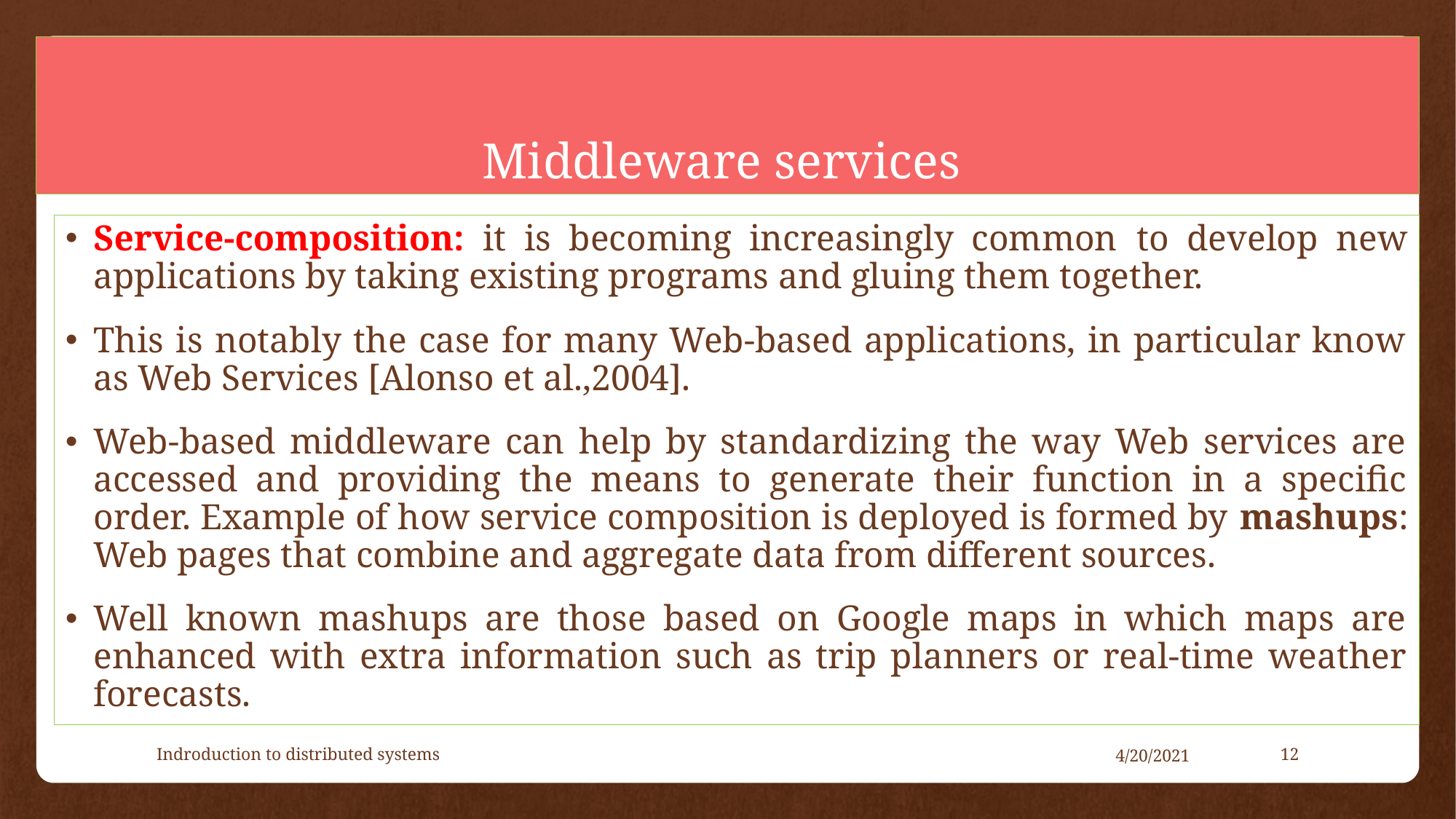

# Middleware services
Service-composition: it is becoming increasingly common to develop new applications by taking existing programs and gluing them together.
This is notably the case for many Web-based applications, in particular know as Web Services [Alonso et al.,2004].
Web-based middleware can help by standardizing the way Web services are accessed and providing the means to generate their function in a specific order. Example of how service composition is deployed is formed by mashups: Web pages that combine and aggregate data from different sources.
Well known mashups are those based on Google maps in which maps are enhanced with extra information such as trip planners or real-time weather forecasts.

Indroduction to distributed systems
4/20/2021
12